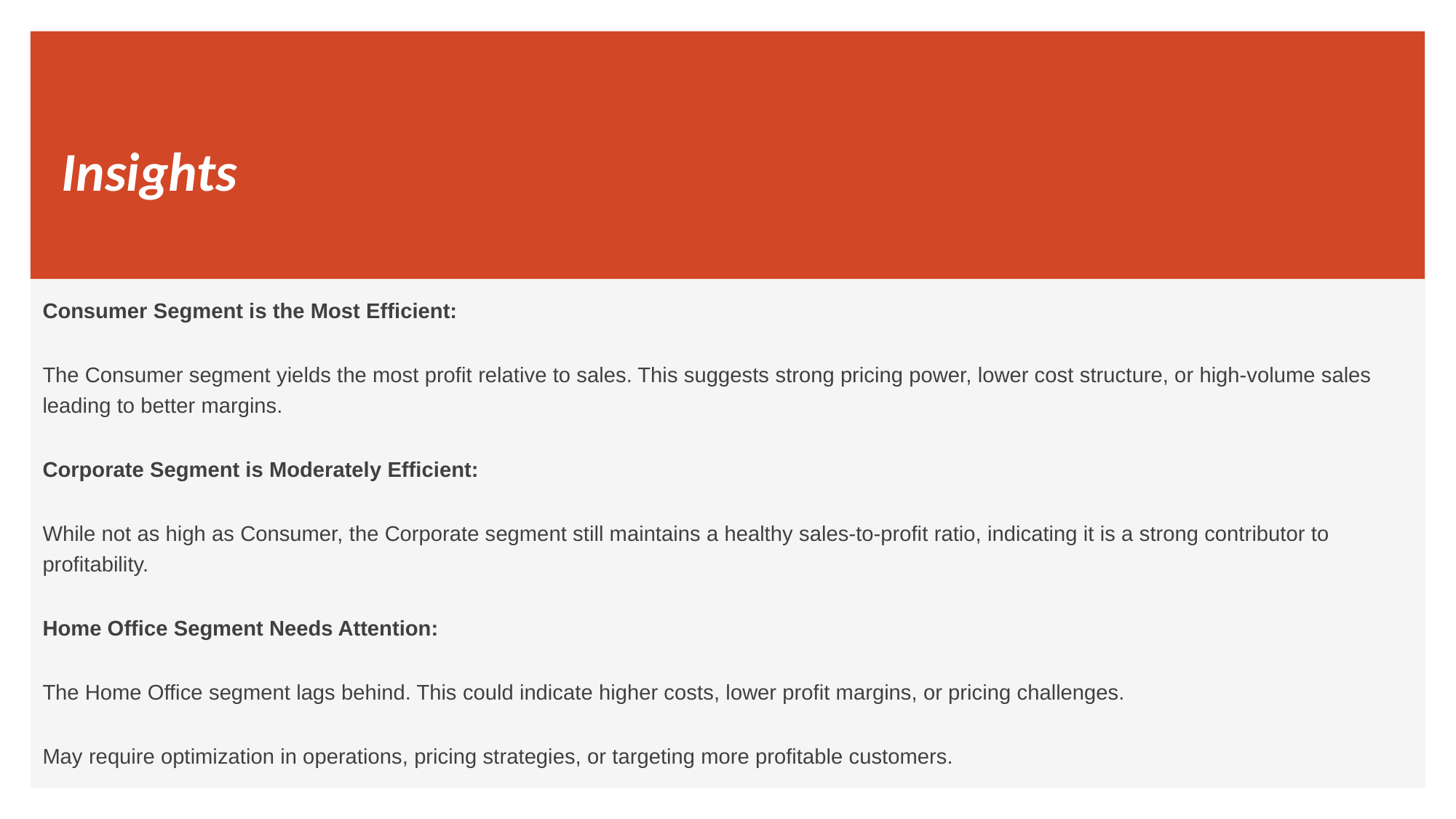

# Insights
Consumer Segment is the Most Efficient:
The Consumer segment yields the most profit relative to sales. This suggests strong pricing power, lower cost structure, or high-volume sales leading to better margins.
Corporate Segment is Moderately Efficient:
While not as high as Consumer, the Corporate segment still maintains a healthy sales-to-profit ratio, indicating it is a strong contributor to profitability.
Home Office Segment Needs Attention:
The Home Office segment lags behind. This could indicate higher costs, lower profit margins, or pricing challenges.
May require optimization in operations, pricing strategies, or targeting more profitable customers.